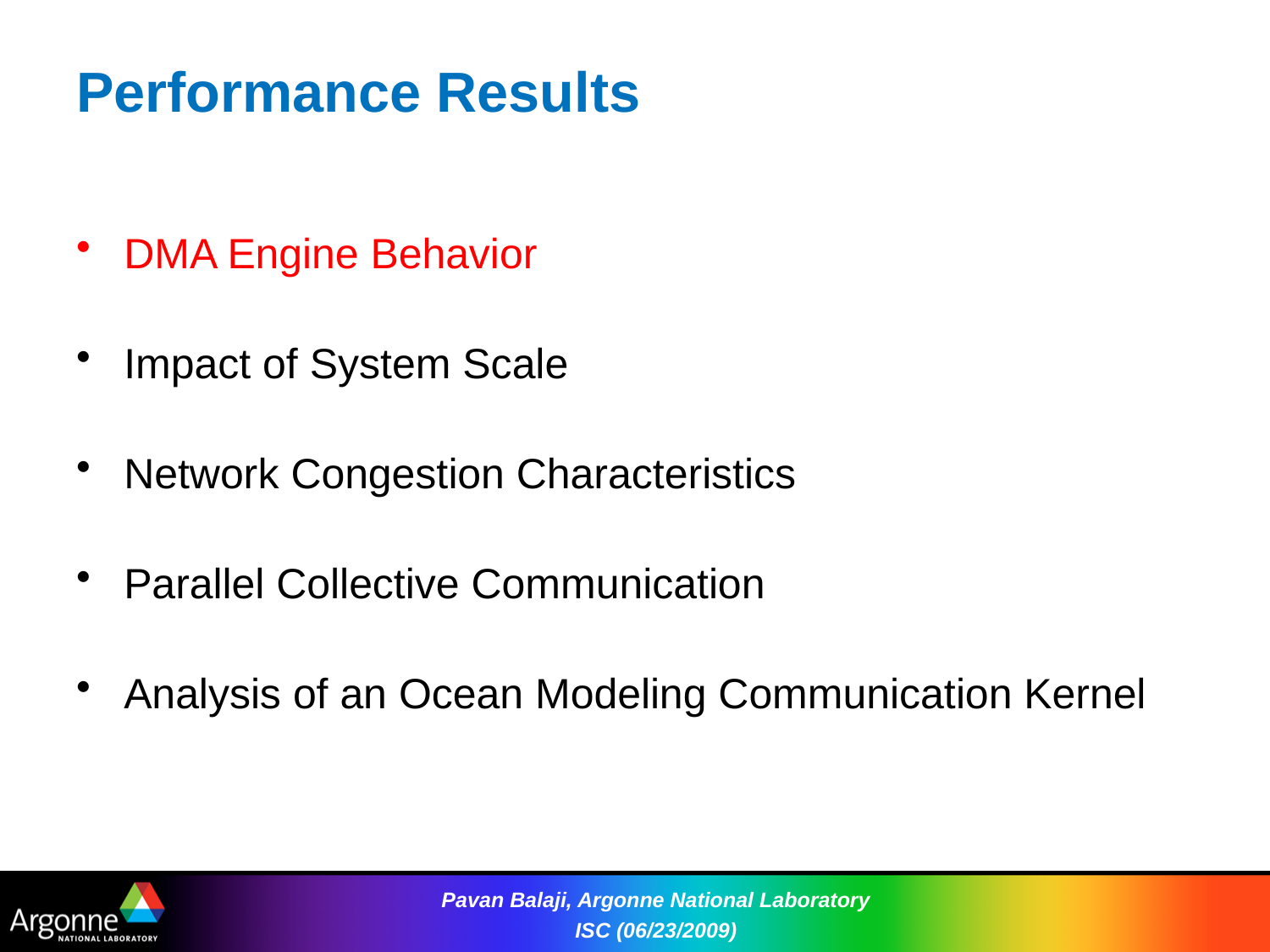

# Performance Results
DMA Engine Behavior
Impact of System Scale
Network Congestion Characteristics
Parallel Collective Communication
Analysis of an Ocean Modeling Communication Kernel
Pavan Balaji, Argonne National Laboratory ISC (06/23/2009)